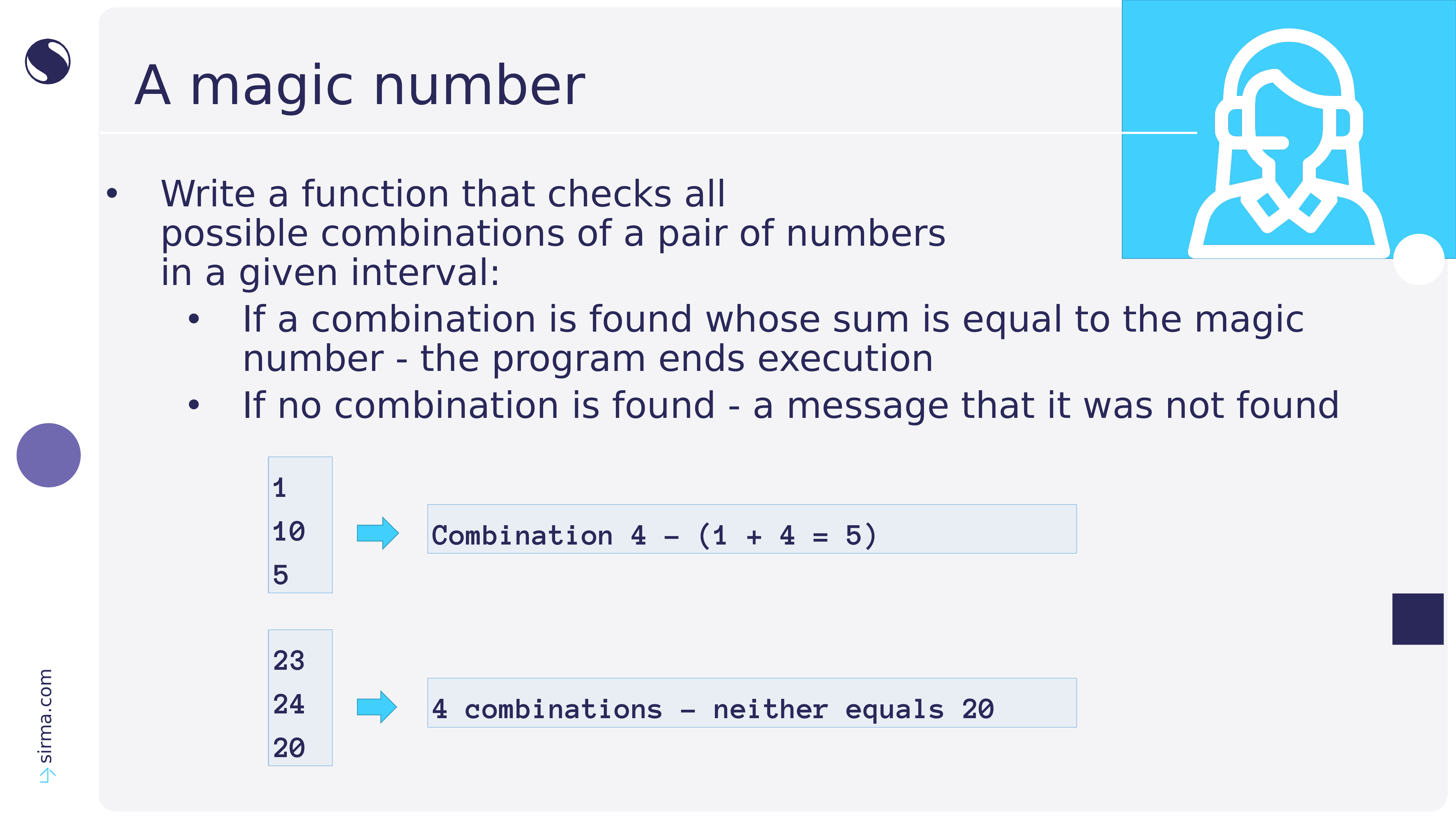

# A magic number
Write a function that checks all
possible combinations of a pair of numbers
in a given interval:
If a combination is found whose sum is equal to the magic number - the program ends execution
If no combination is found - a message that it was not found

1
10
5
4 combinations - neither equals 20

Combination 4 - (1 + 4 = 5)

23
24
20